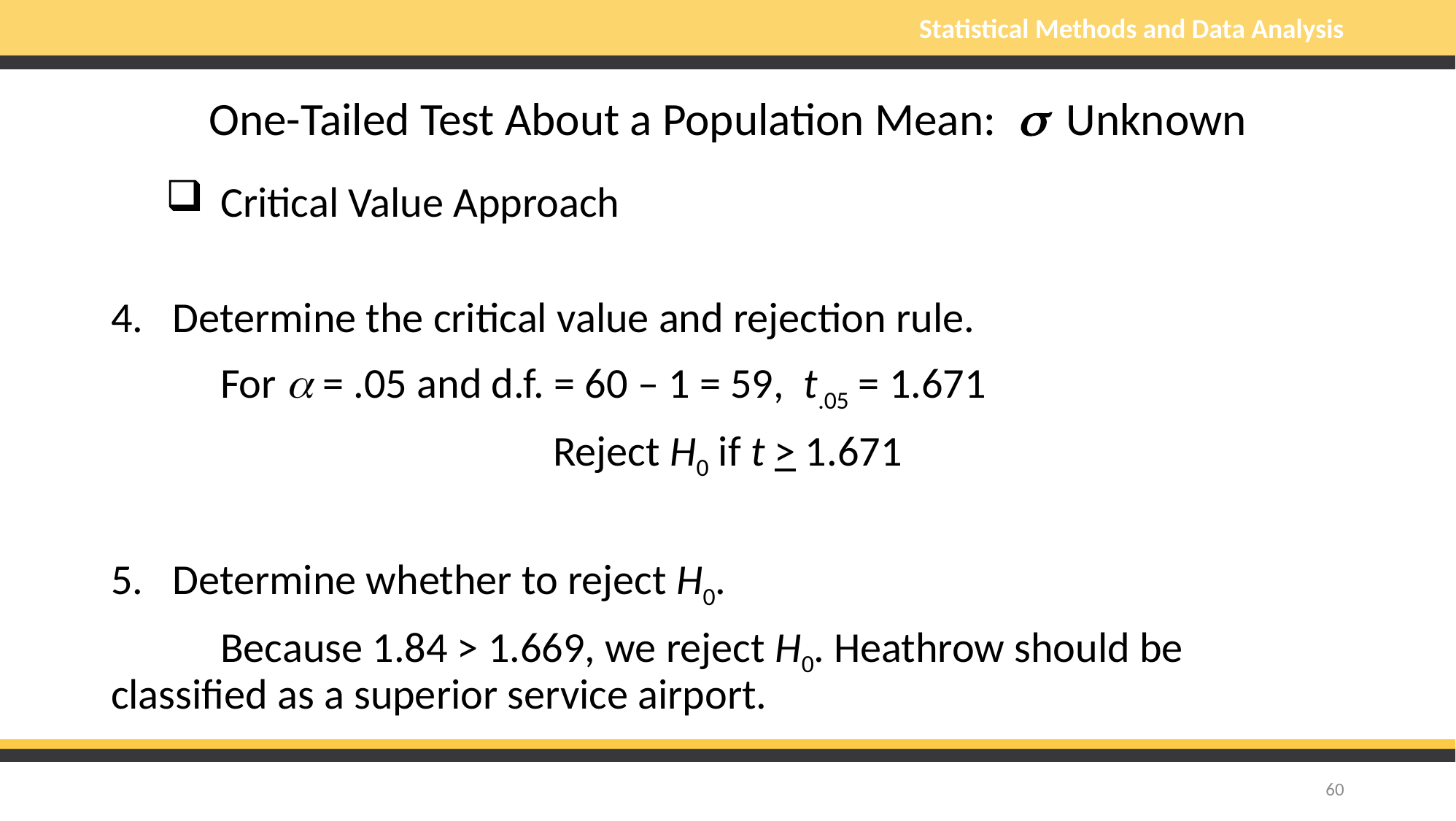

# One-Tailed Test About a Population Mean:  σ  Unknown
Critical Value Approach

Determine the critical value and rejection rule.
	For α = .05 and d.f. = 60 – 1 = 59,  t.05 = 1.671
Reject H0 if t > 1.671

Determine whether to reject H0.
	Because 1.84 > 1.669, we reject H0. Heathrow should be 	classified as a superior service airport.

60